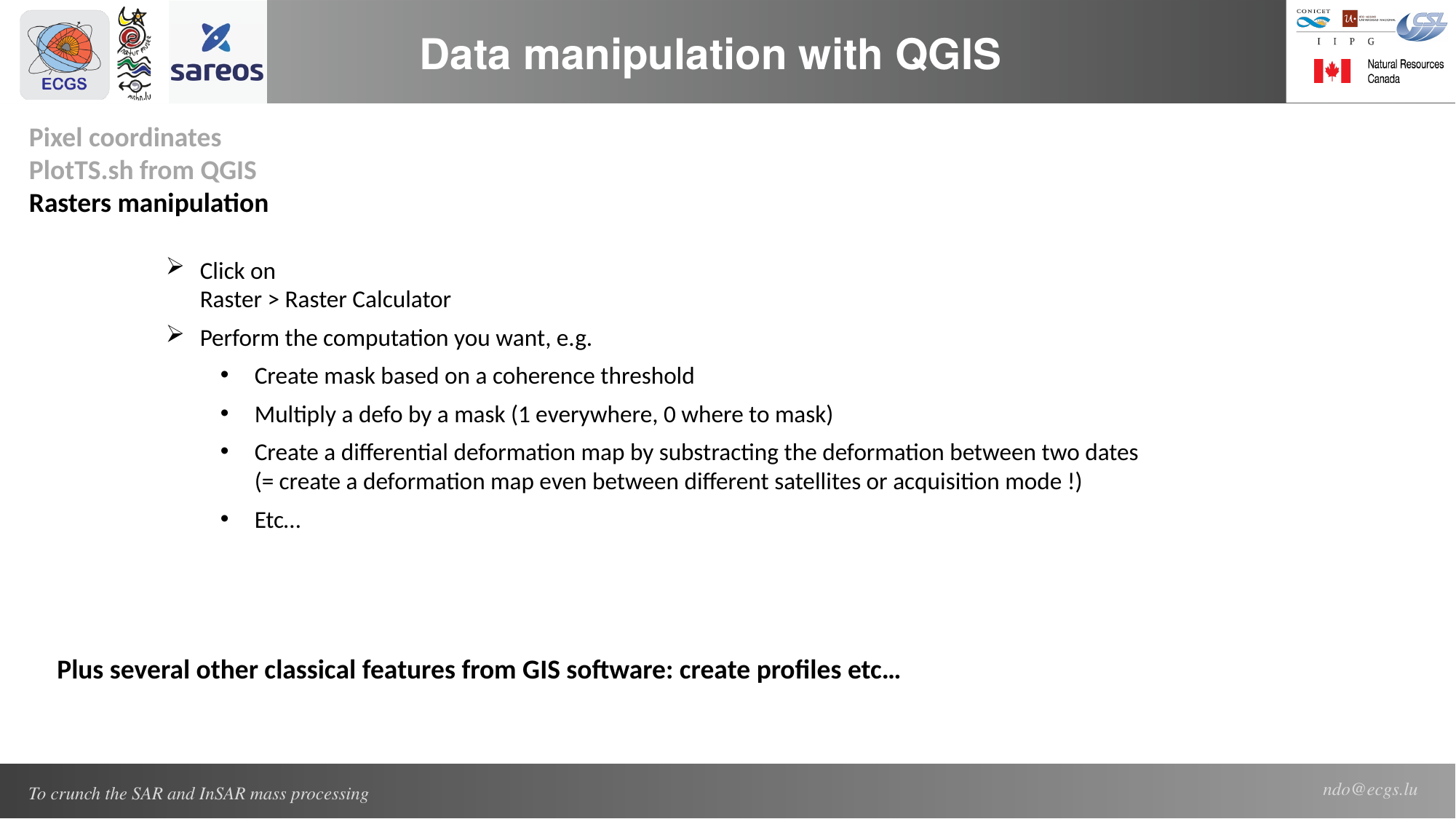

Data manipulation with QGIS
Pixel coordinates
PlotTS.sh from QGIS
Rasters manipulation

Click on
Raster > Raster Calculator
Perform the computation you want, e.g.
Create mask based on a coherence threshold
Multiply a defo by a mask (1 everywhere, 0 where to mask)
Create a differential deformation map by substracting the deformation between two dates
(= create a deformation map even between different satellites or acquisition mode !)
Etc…

Plus several other classical features from GIS software: create profiles etc…